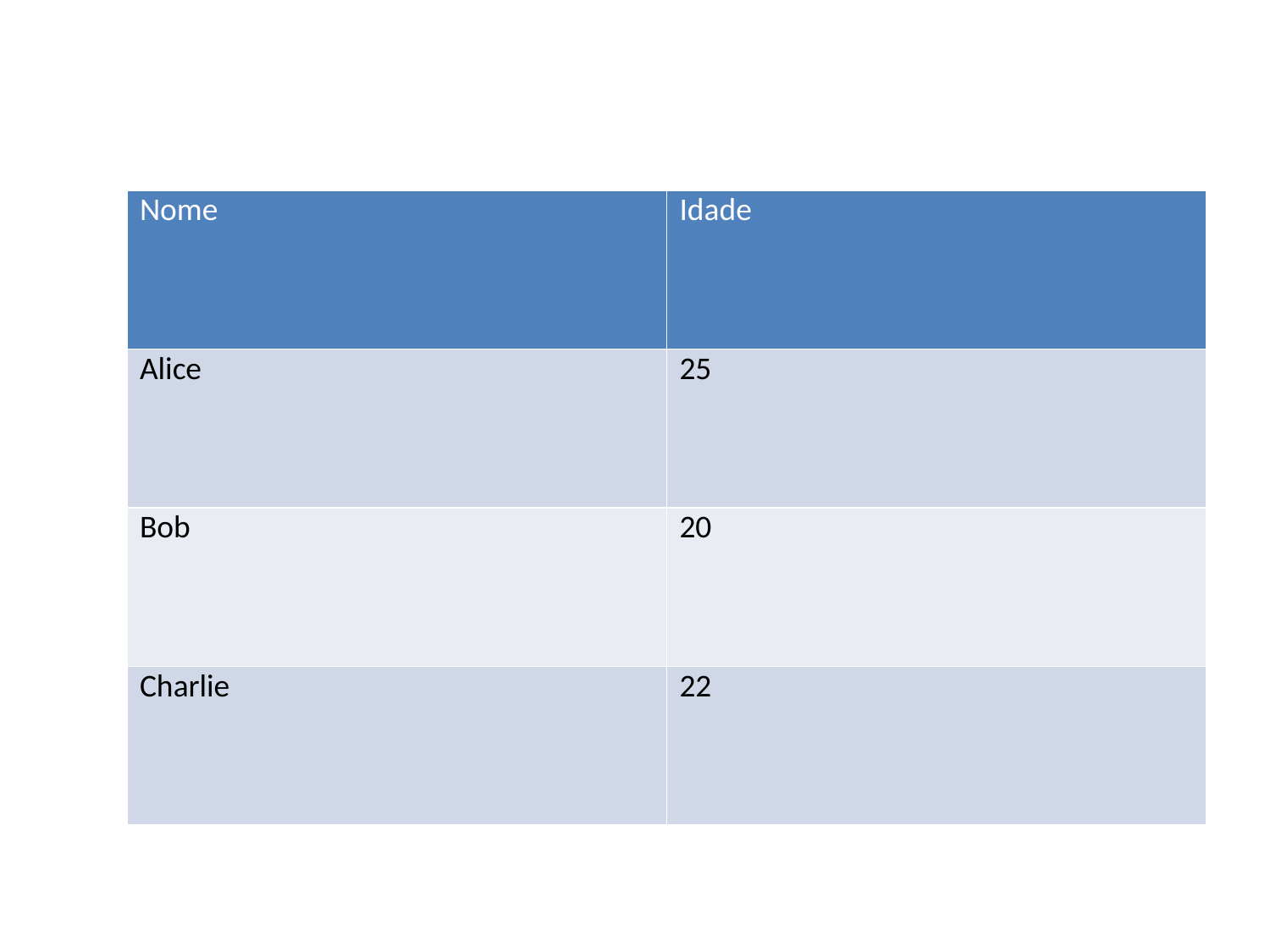

#
| Nome | Idade |
| --- | --- |
| Alice | 25 |
| Bob | 20 |
| Charlie | 22 |